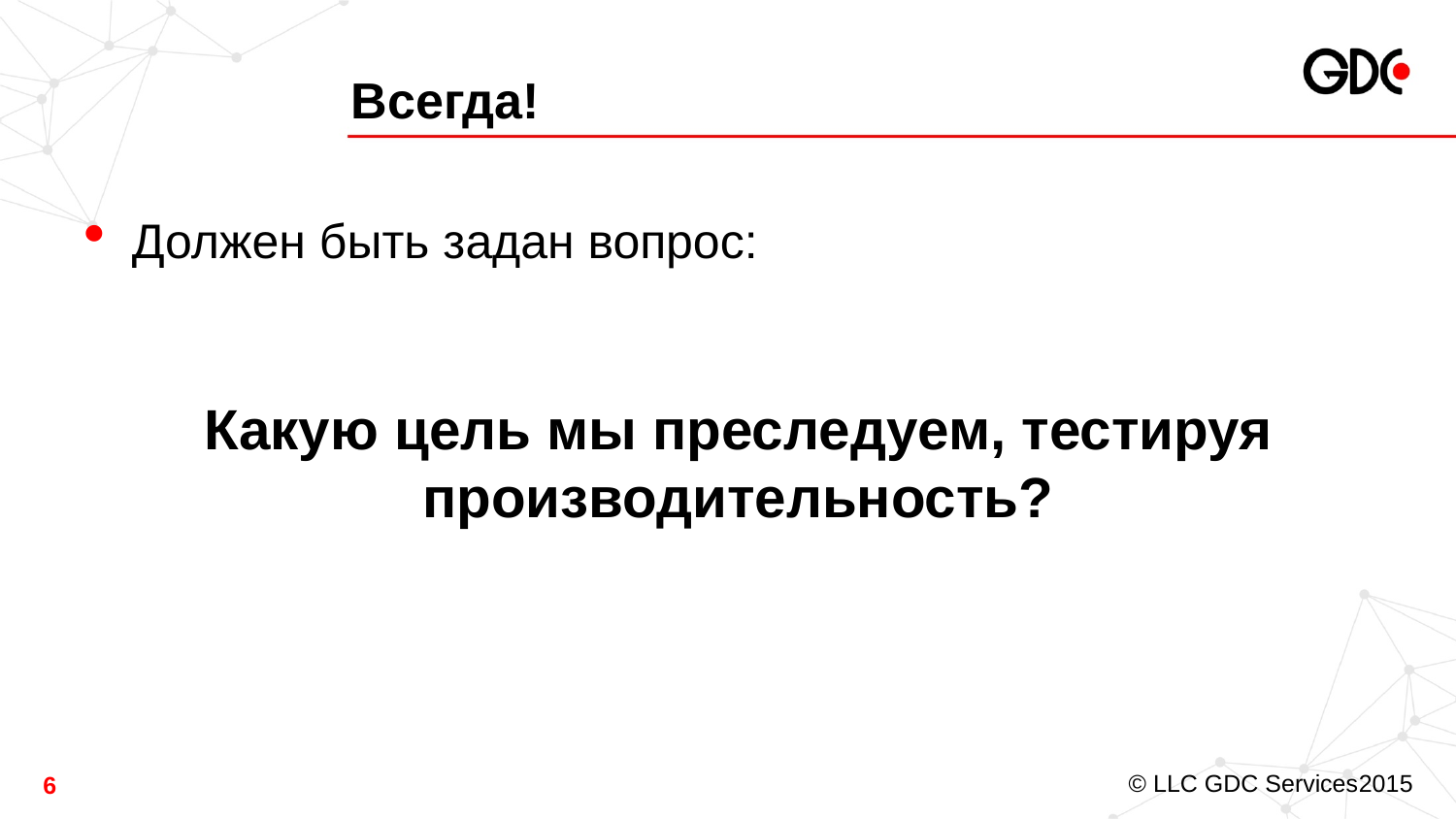

# Всегда!
Должен быть задан вопрос:

Какую цель мы преследуем, тестируя производительность?